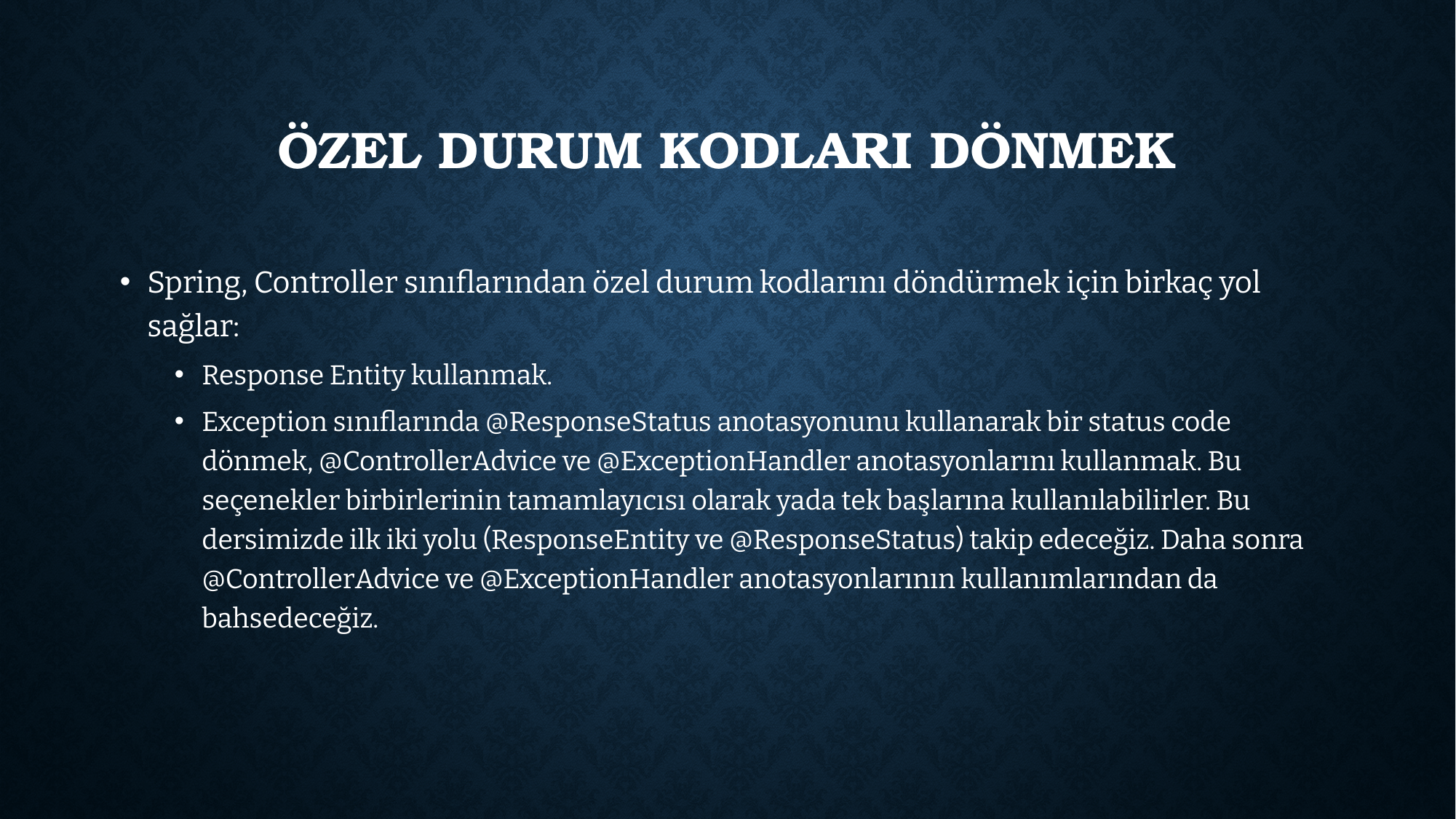

# Özel Durum Kodları Dönmek
Spring, Controller sınıflarından özel durum kodlarını döndürmek için birkaç yol sağlar:
Response Entity kullanmak.
Exception sınıflarında @ResponseStatus anotasyonunu kullanarak bir status code dönmek, @ControllerAdvice ve @ExceptionHandler anotasyonlarını kullanmak. Bu seçenekler birbirlerinin tamamlayıcısı olarak yada tek başlarına kullanılabilirler. Bu dersimizde ilk iki yolu (ResponseEntity ve @ResponseStatus) takip edeceğiz. Daha sonra @ControllerAdvice ve @ExceptionHandler anotasyonlarının kullanımlarından da bahsedeceğiz.